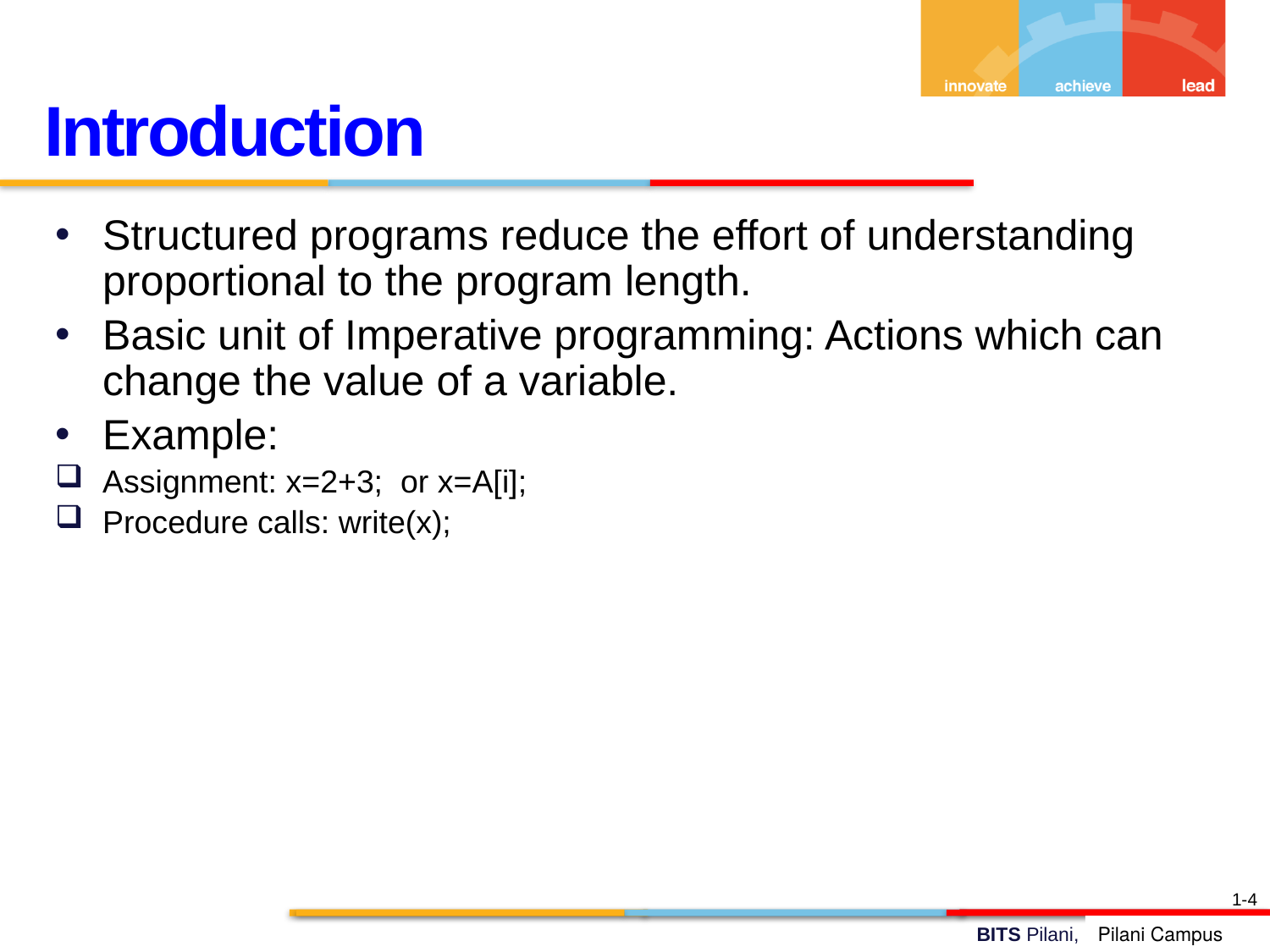

Introduction
Structured programs reduce the effort of understanding proportional to the program length.
Basic unit of Imperative programming: Actions which can change the value of a variable.
Example:
Assignment: x=2+3;  or x=A[i];
Procedure calls: write(x);

1-4
Pilani Campus